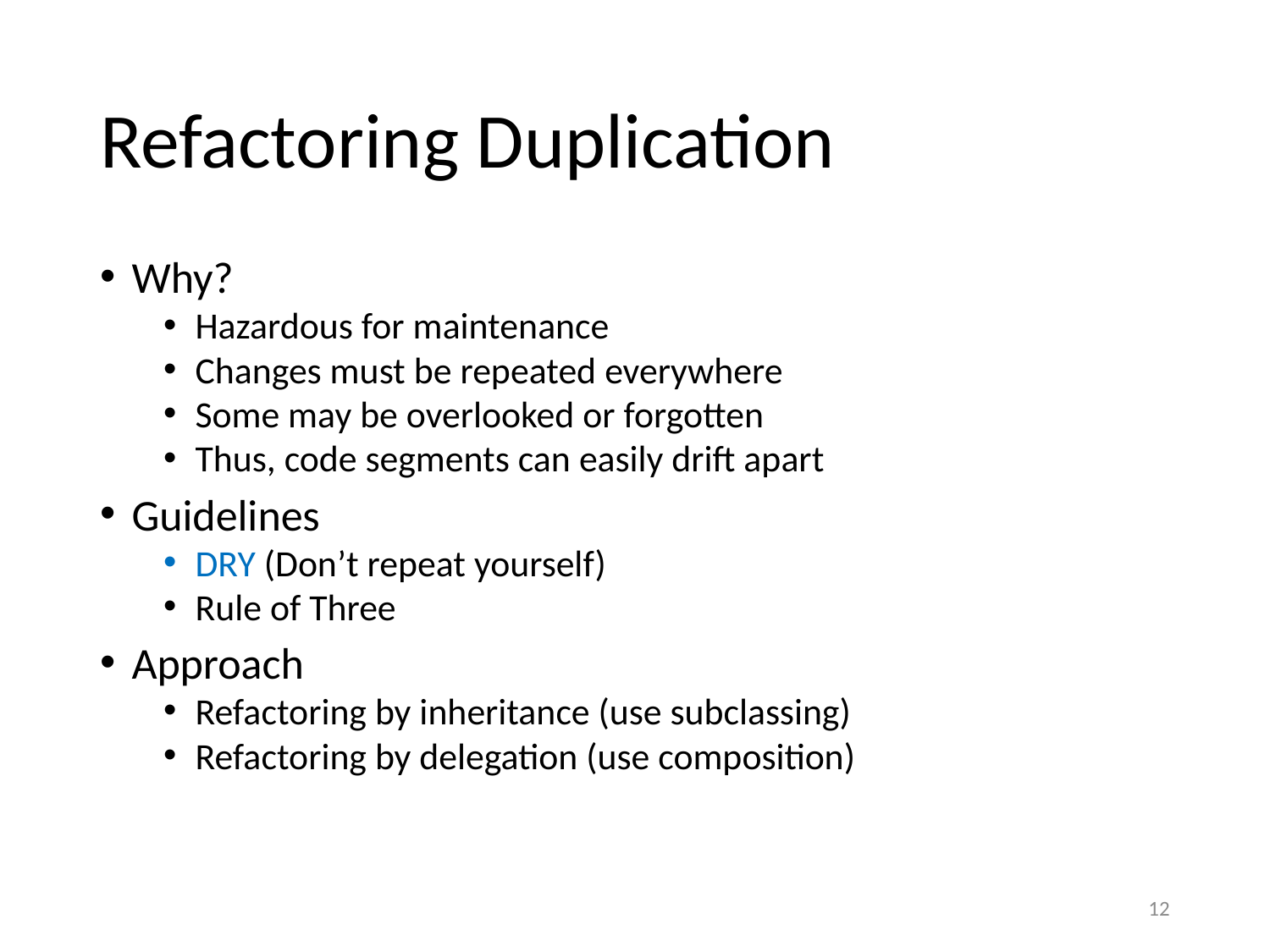

# Refactoring Duplication
Why?
Hazardous for maintenance
Changes must be repeated everywhere
Some may be overlooked or forgotten
Thus, code segments can easily drift apart
Guidelines
DRY (Don’t repeat yourself)
Rule of Three
Approach
Refactoring by inheritance (use subclassing)
Refactoring by delegation (use composition)

12